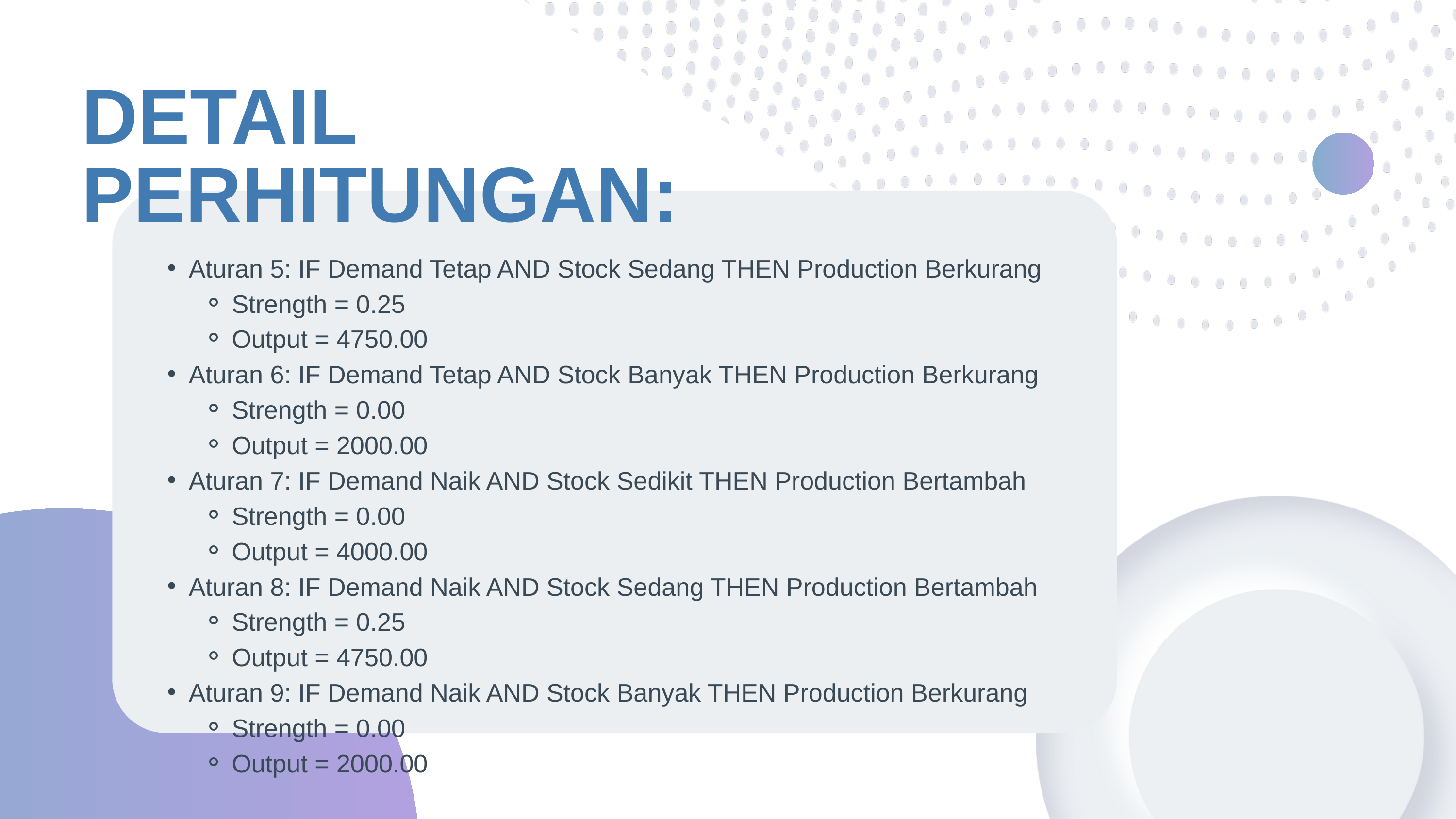

DETAIL PERHITUNGAN:

Aturan 5: IF Demand Tetap AND Stock Sedang THEN Production Berkurang
Strength = 0.25
Output = 4750.00
Aturan 6: IF Demand Tetap AND Stock Banyak THEN Production Berkurang
Strength = 0.00
Output = 2000.00
Aturan 7: IF Demand Naik AND Stock Sedikit THEN Production Bertambah
Strength = 0.00
Output = 4000.00
Aturan 8: IF Demand Naik AND Stock Sedang THEN Production Bertambah
Strength = 0.25
Output = 4750.00
Aturan 9: IF Demand Naik AND Stock Banyak THEN Production Berkurang
Strength = 0.00
Output = 2000.00